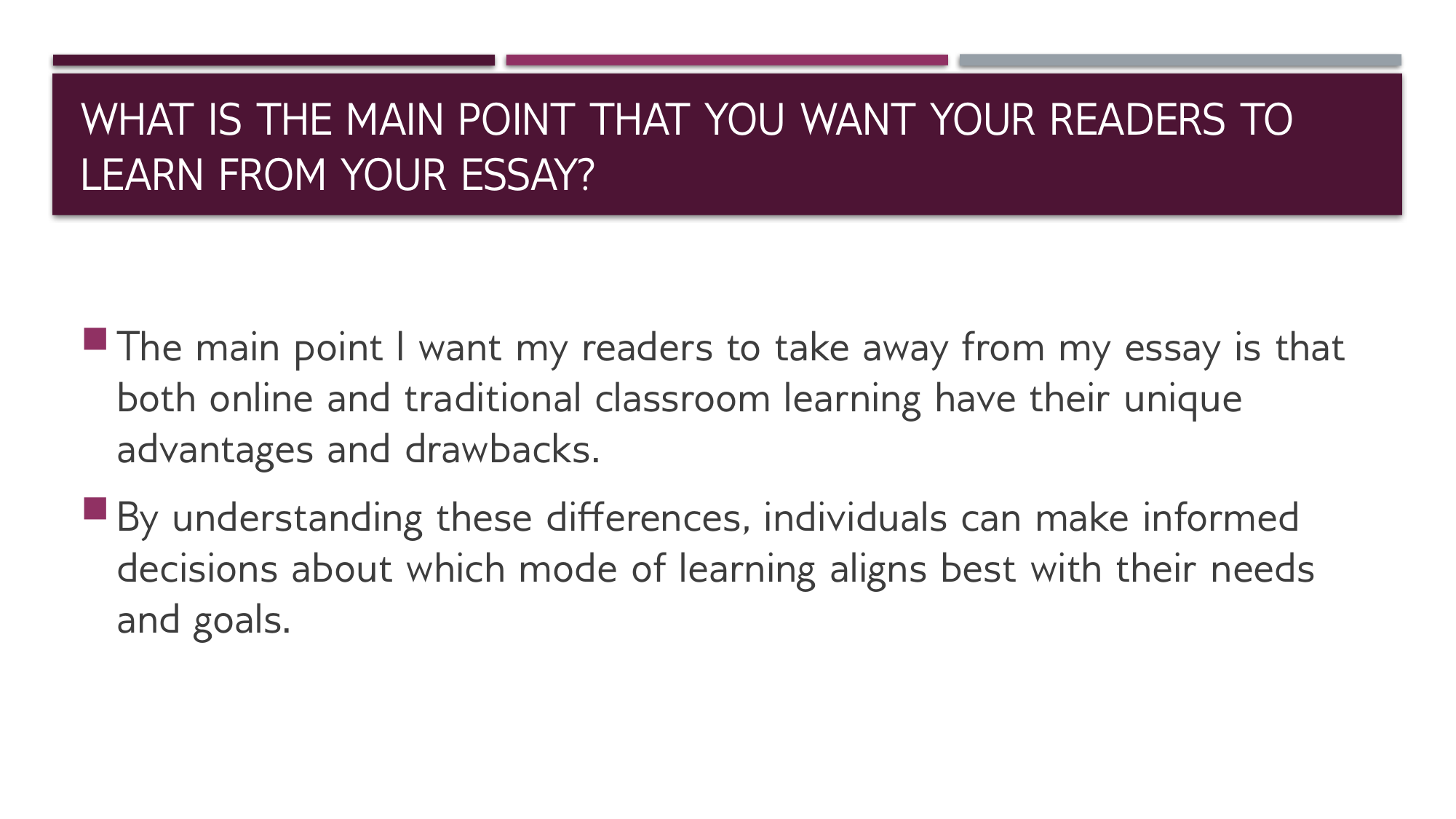

# What is the main point that you want your readers to learn from your essay?
The main point I want my readers to take away from my essay is that both online and traditional classroom learning have their unique advantages and drawbacks.
By understanding these differences, individuals can make informed decisions about which mode of learning aligns best with their needs and goals.